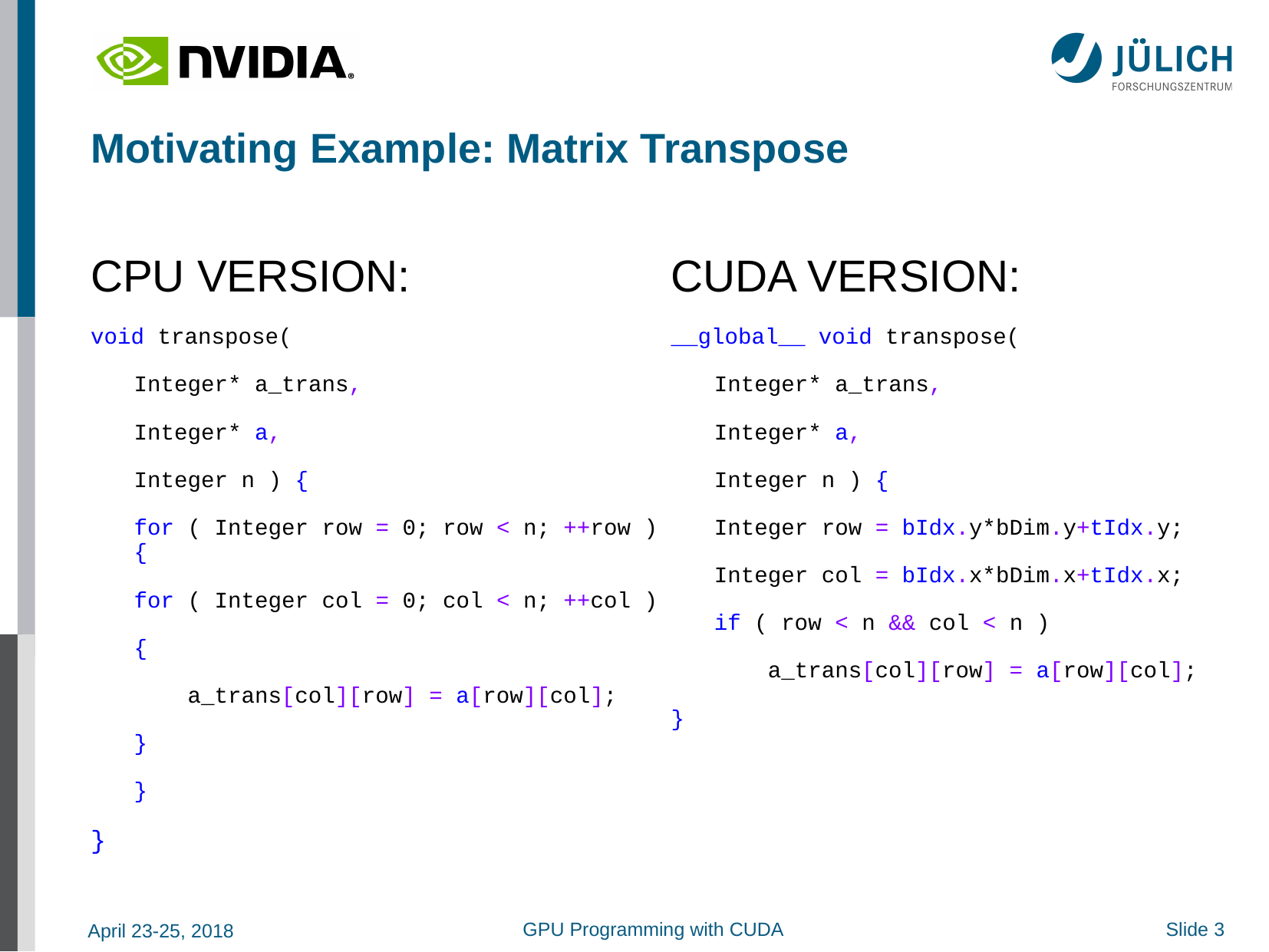

# Motivating Example: Matrix Transpose
CPU VERSION:
void transpose(
	Integer* a_trans,
	Integer* a,
	Integer n ) {
	for ( Integer row = 0; row < n; ++row ){
	for ( Integer col = 0; col < n; ++col )
	{
	    a_trans[col][row] = a[row][col];
	}
	}
}

CUDA VERSION:
__global__ void transpose(
	Integer* a_trans,
	Integer* a,
	Integer n ) {
	Integer row = bIdx.y*bDim.y+tIdx.y;
	Integer col = bIdx.x*bDim.x+tIdx.x;
	if ( row < n && col < n )
	    a_trans[col][row] = a[row][col];
}

GPU Programming with CUDA
Slide 3
April 23-25, 2018